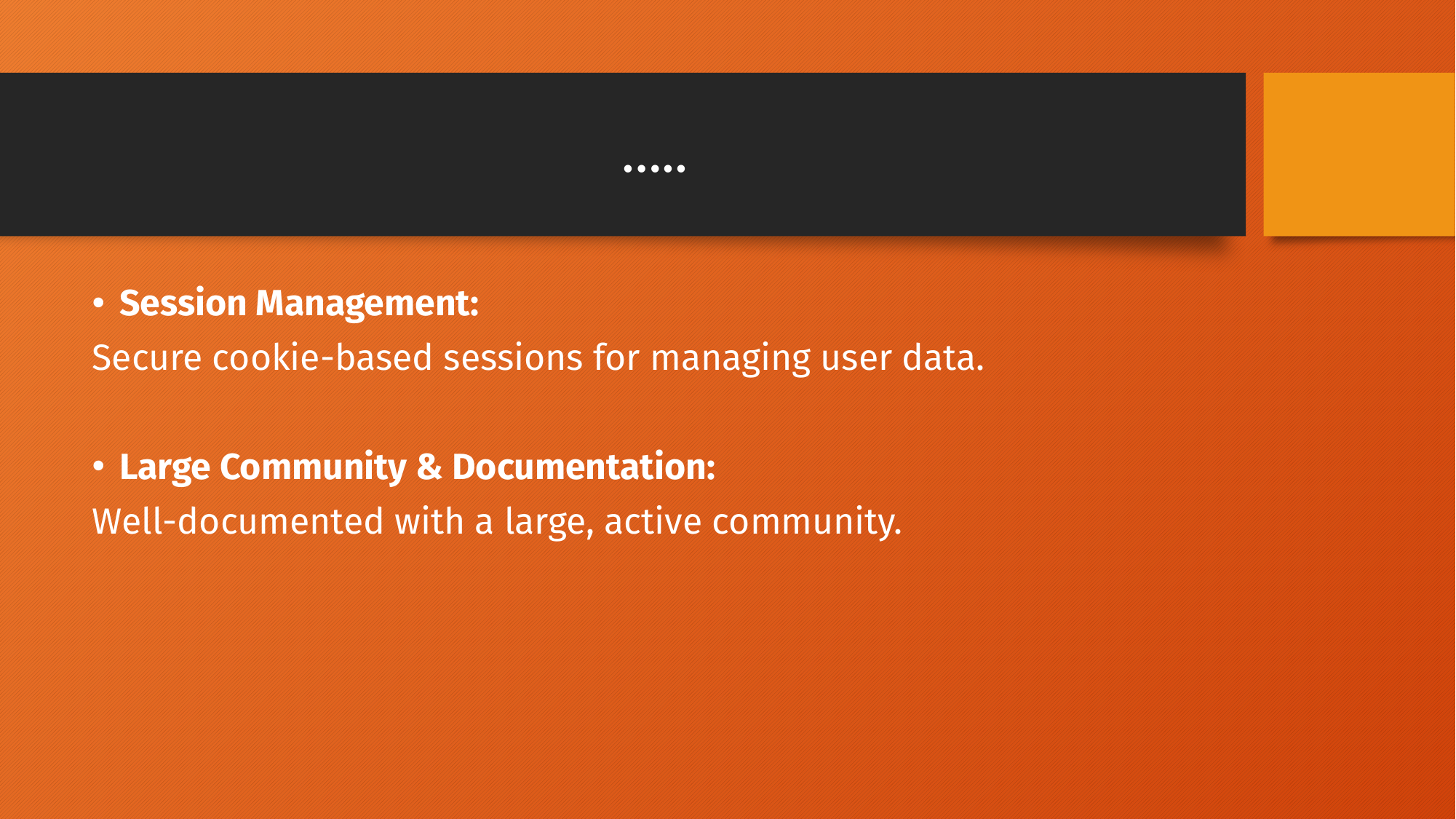

# …..
Session Management:
Secure cookie-based sessions for managing user data.

Large Community & Documentation:
Well-documented with a large, active community.